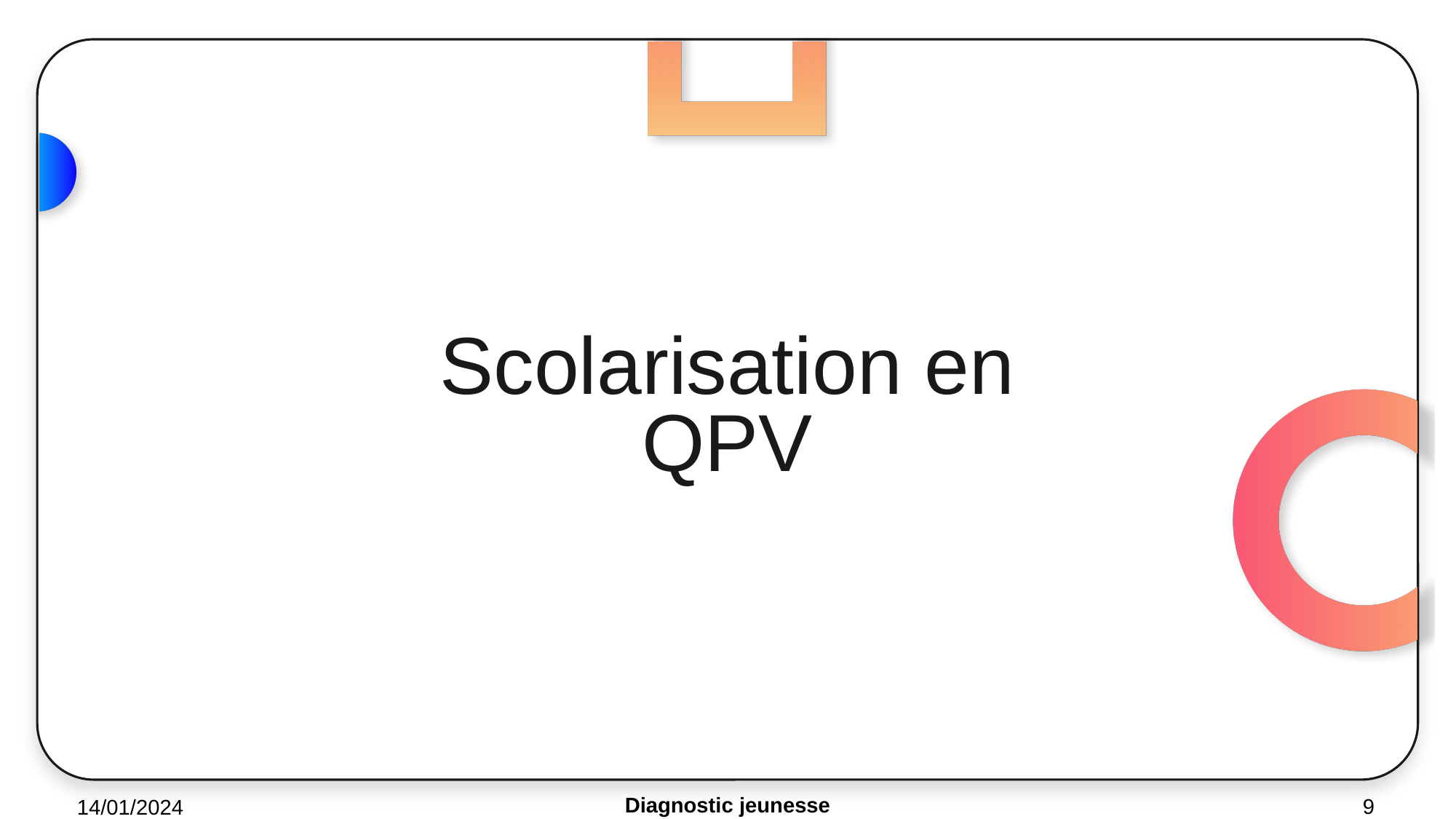

# Scolarisation en QPV
Diagnostic jeunesse
9
14/01/2024